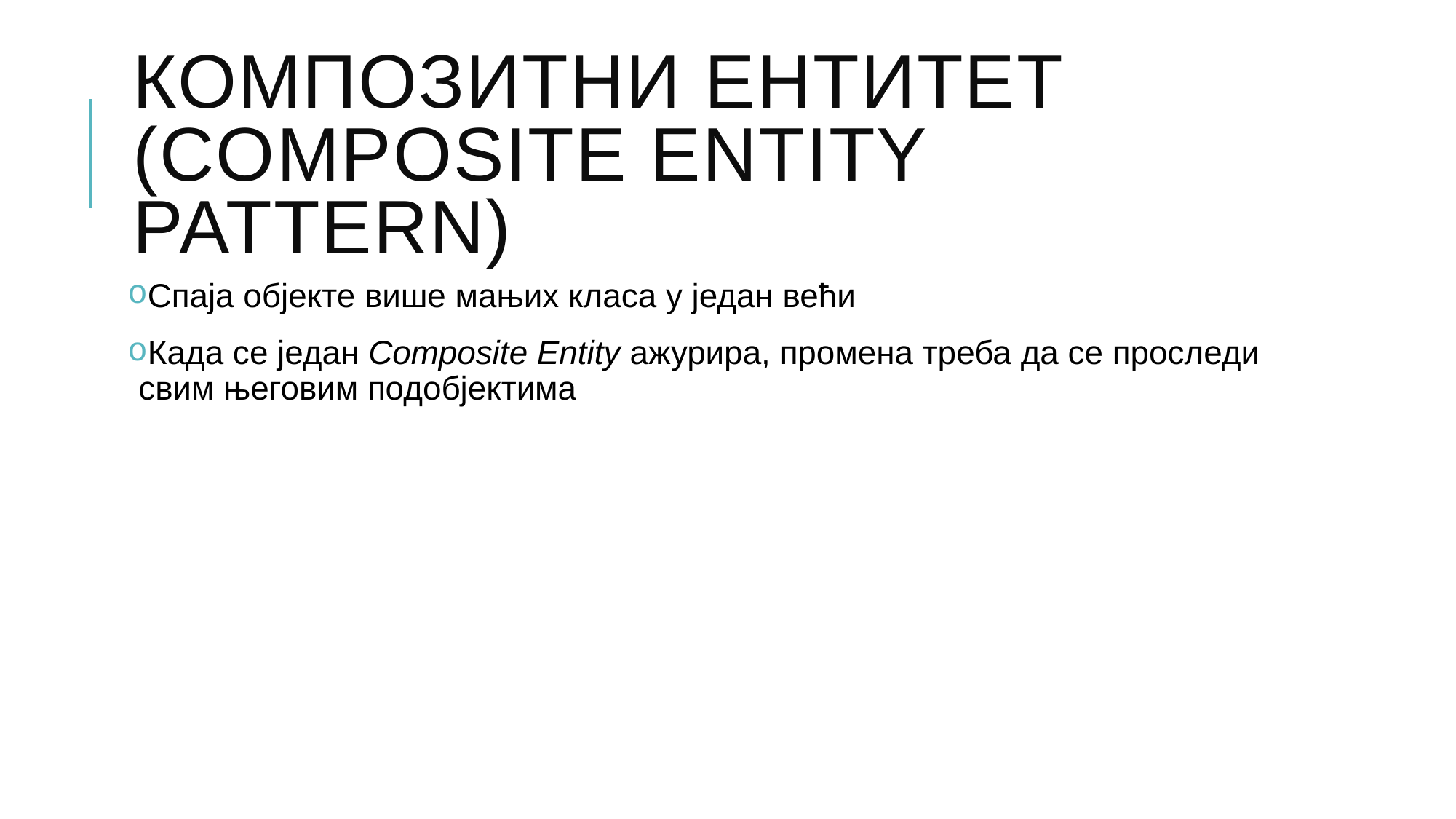

# Композитни ентитет (Composite Entity Pattern)
Спаја објекте више мањих класа у један већи
Када се један Composite Entity ажурира, промена треба да се проследи свим његовим подобјектима